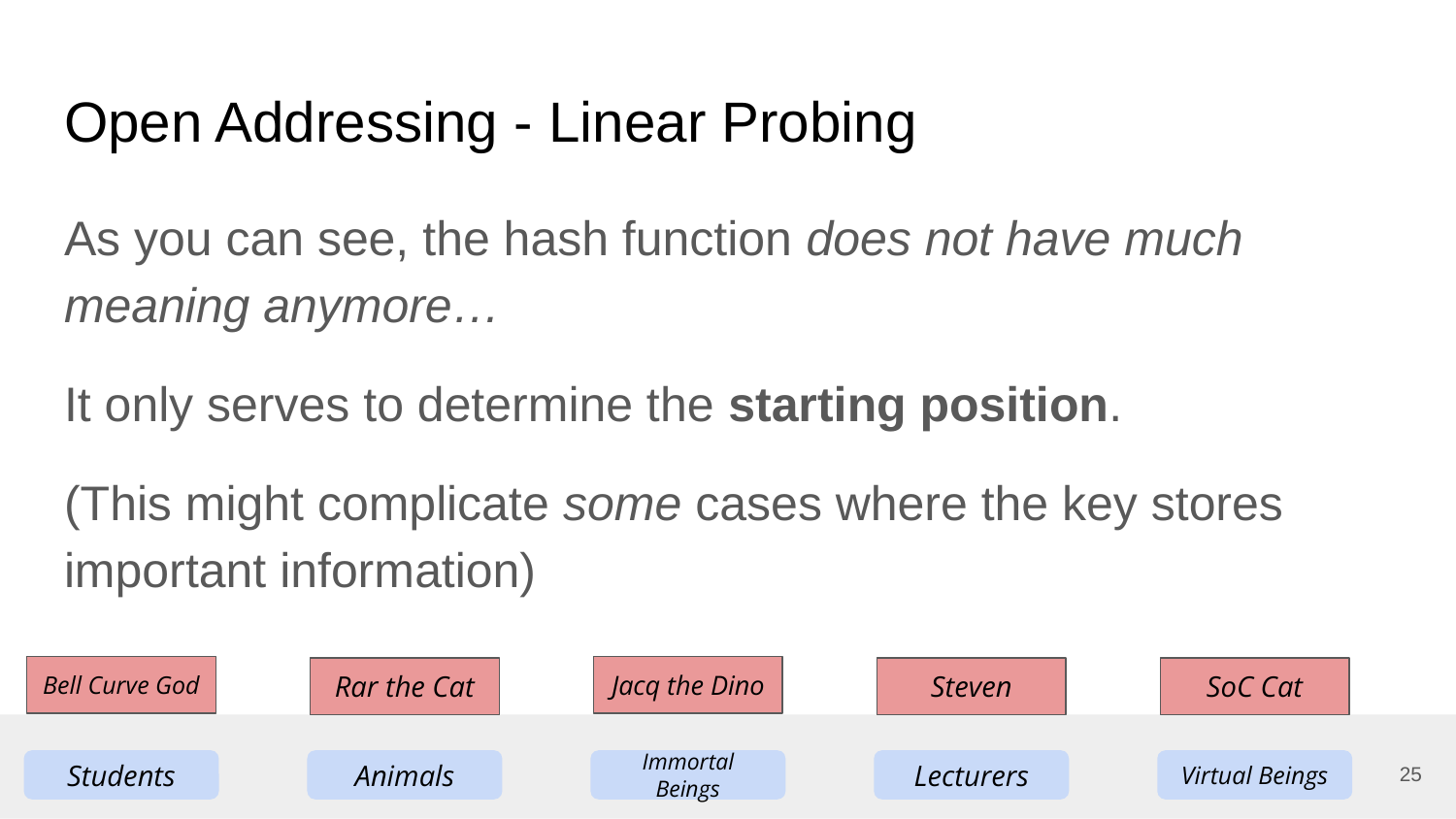

# Open Addressing - Linear Probing
As you can see, the hash function does not have much meaning anymore…
It only serves to determine the starting position.
(This might complicate some cases where the key stores important information)
Bell Curve God
Jacq the Dino
Rar the Cat
Steven
SoC Cat

25
Students
Animals
Immortal Beings
Lecturers
Virtual Beings